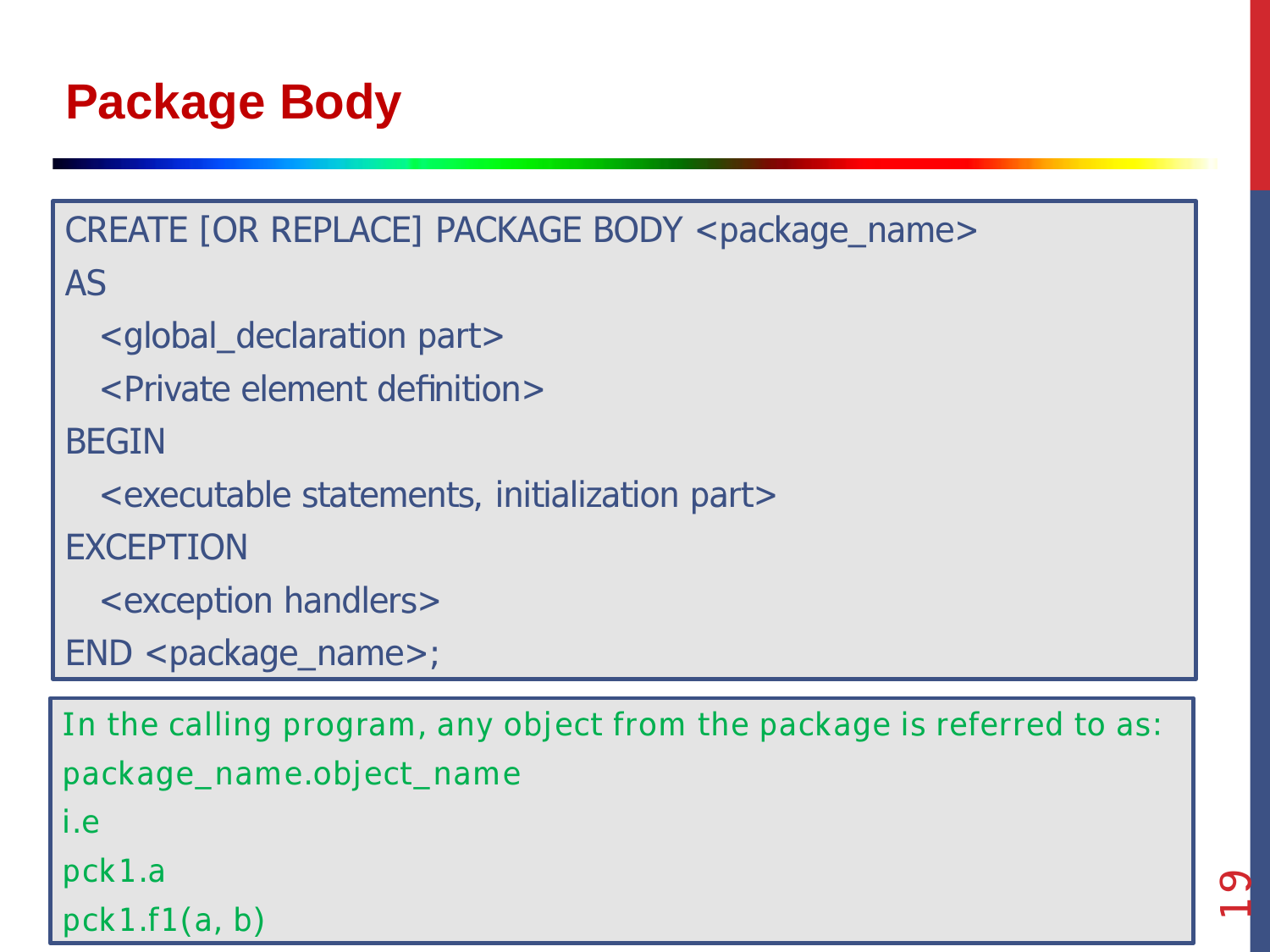

Package Body
CREATE [OR REPLACE] PACKAGE BODY <package_name>
AS
   <global_declaration part>
   <Private element definition>
BEGIN
   <executable statements, initialization part>
EXCEPTION
   <exception handlers>
END <package_name>;
In the calling program, any object from the package is referred to as:
package_name.object_name
i.e
pck1.a
pck1.f1(a, b)
19